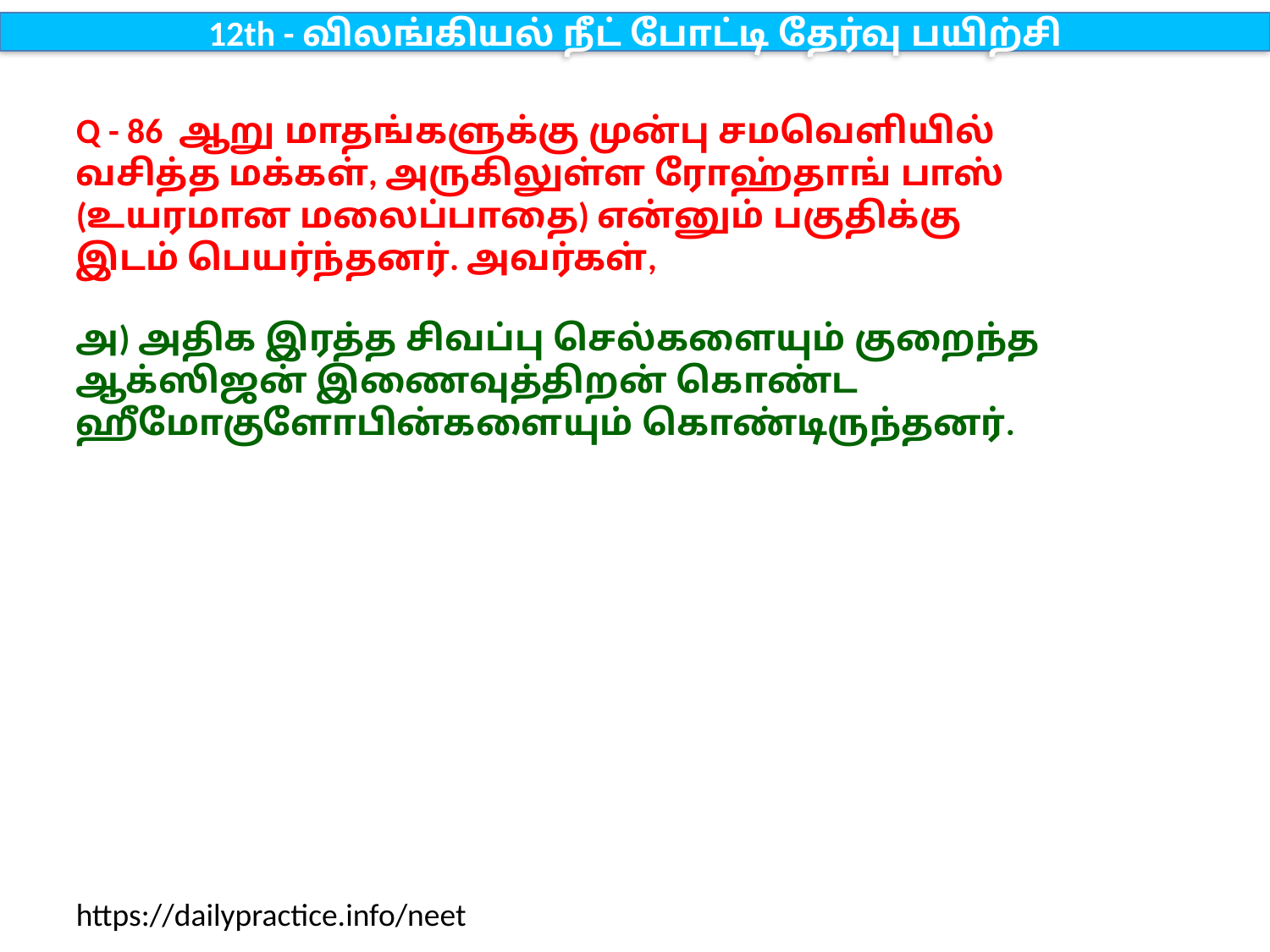

12th - விலங்கியல் நீட் போட்டி தேர்வு பயிற்சி

Q - 86  ஆறு மாதங்களுக்கு முன்பு சமவெளியில் வசித்த மக்கள், அருகிலுள்ள ரோஹ்தாங் பாஸ் (உயரமான மலைப்பாதை) என்னும் பகுதிக்கு இடம் பெயர்ந்தனர். அவர்கள்,

அ) அதிக இரத்த சிவப்பு செல்களையும் குறைந்த ஆக்ஸிஜன் இணைவுத்திறன் கொண்ட ஹீமோகுளோபின்களையும் கொண்டிருந்தனர்.
https://dailypractice.info/neet